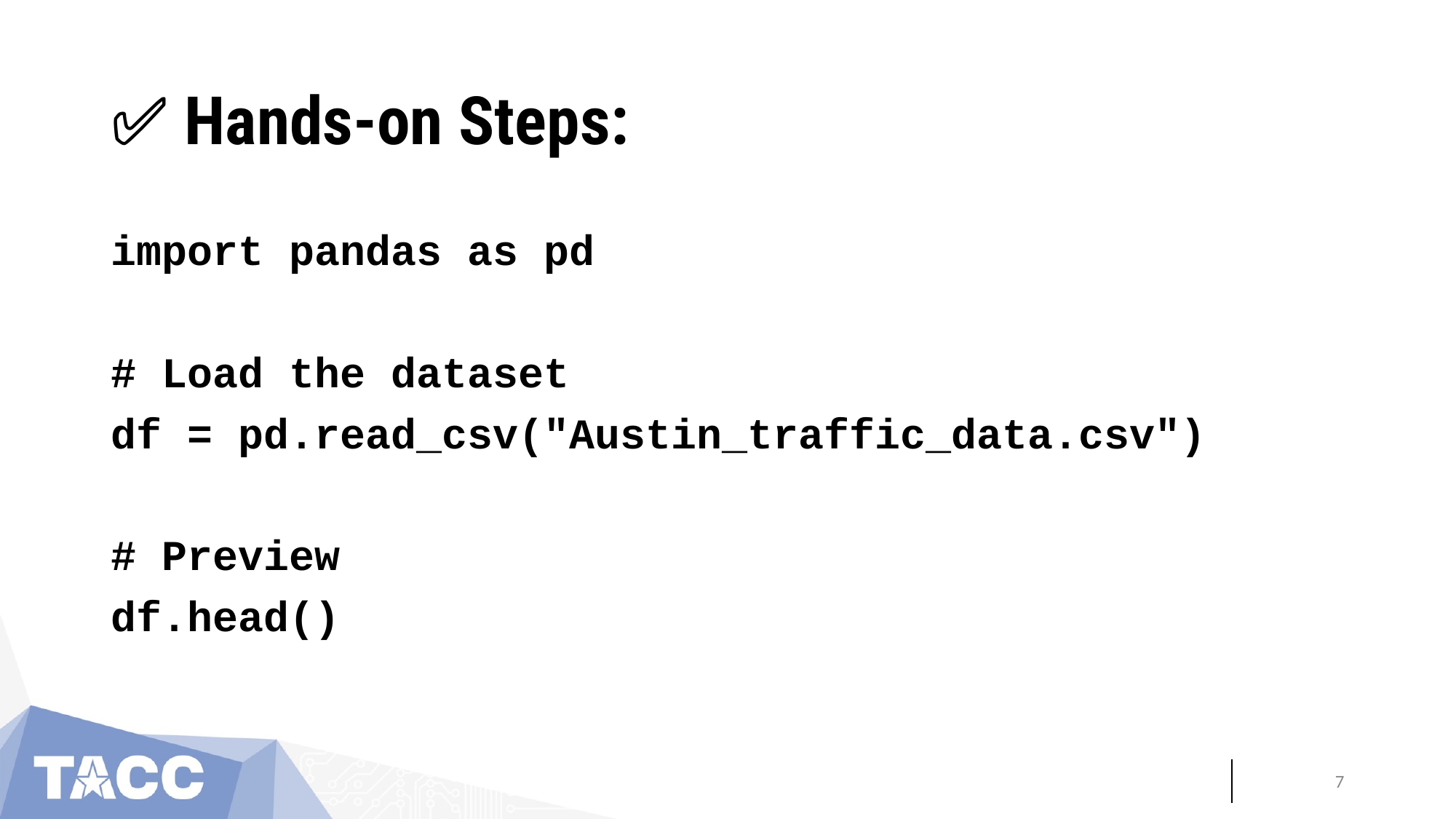

# ✅ Hands-on Steps:
import pandas as pd

# Load the dataset
df = pd.read_csv("Austin_traffic_data.csv")

# Preview
df.head()

7